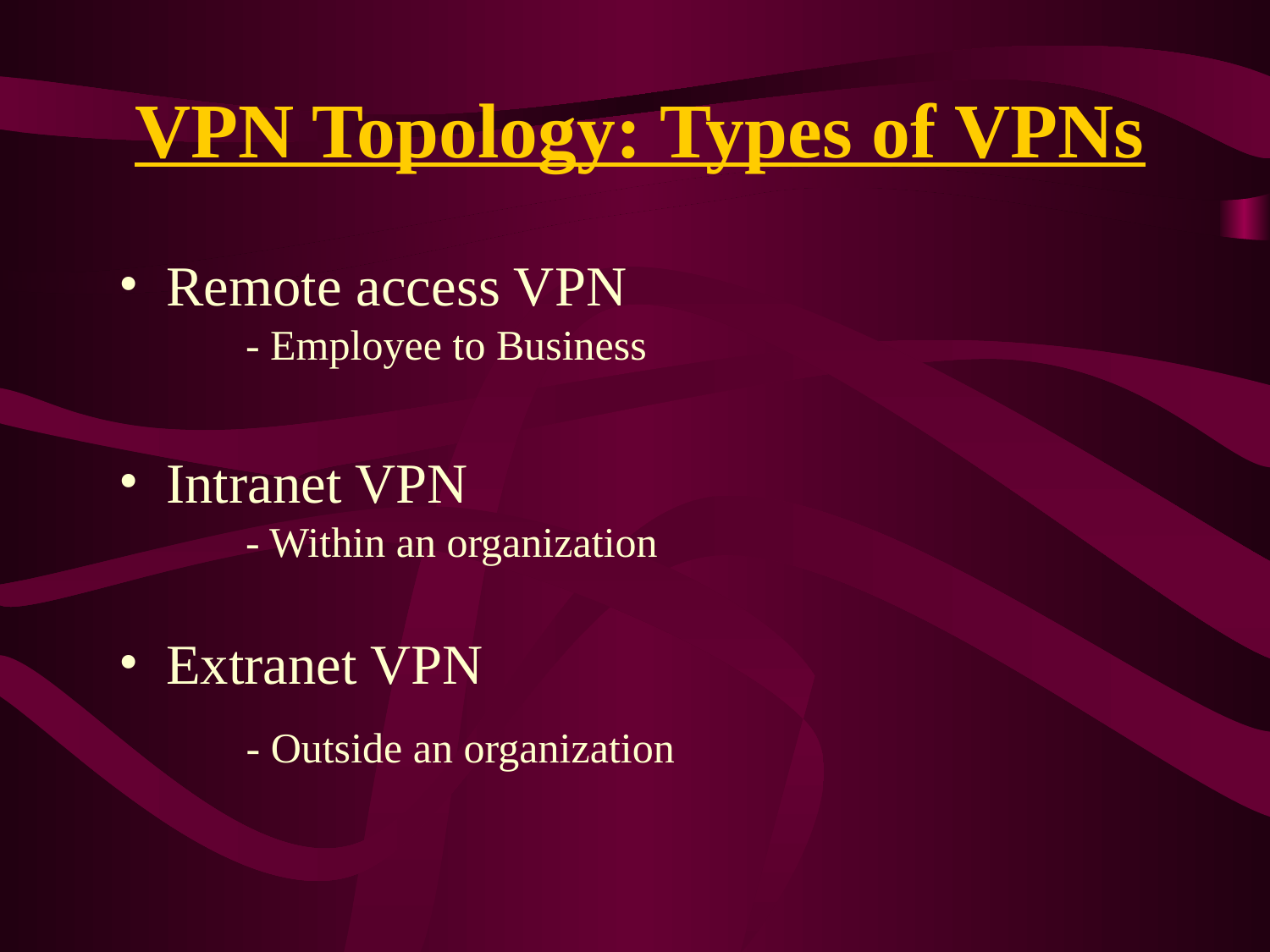

VPN Topology: Types of VPNs
Remote access VPN
            - Employee to Business

Intranet VPN
            - Within an organization

Extranet VPN
         - Outside an organization